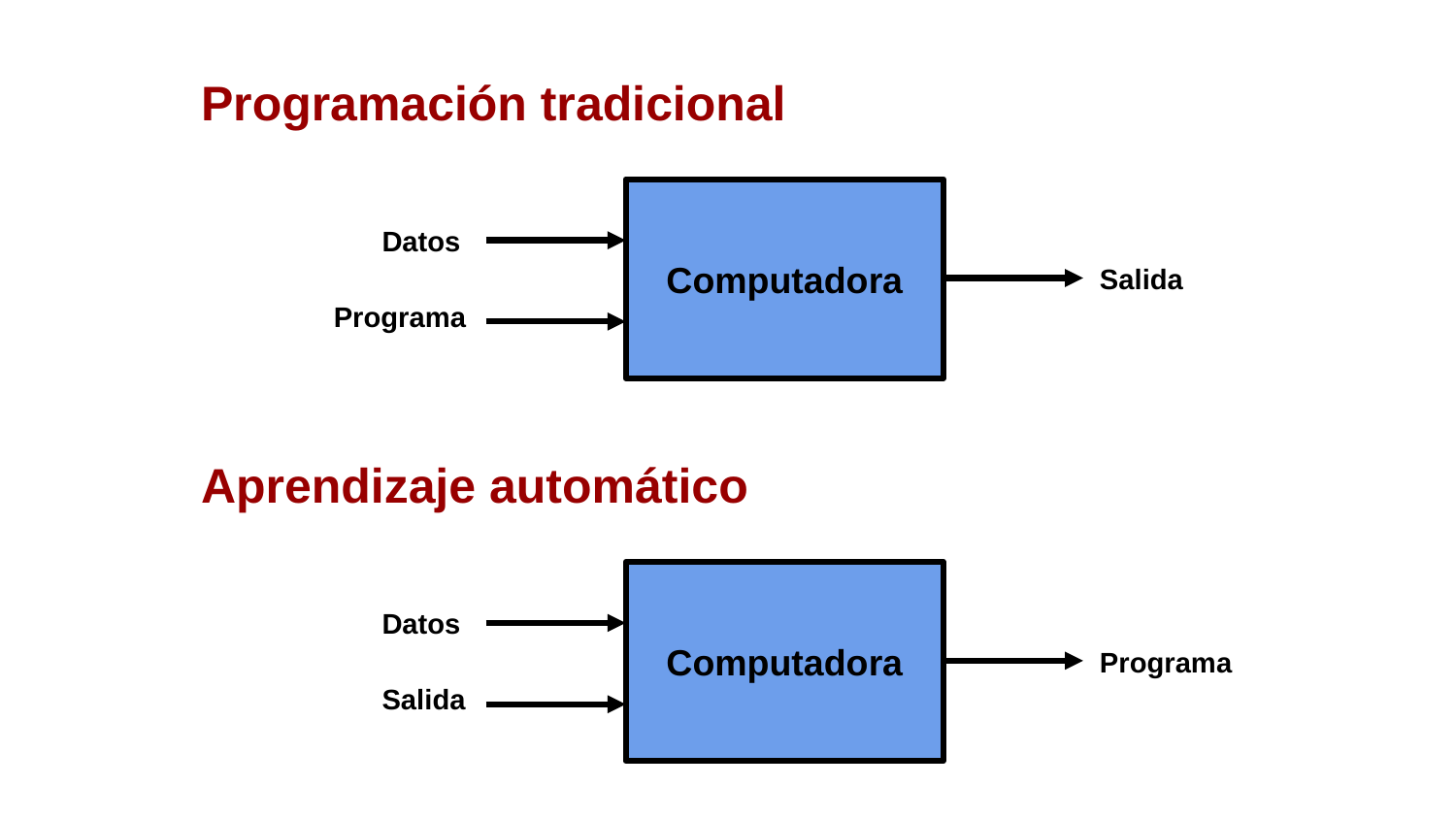

Programación tradicional
Computadora
Datos
Salida
Programa
Aprendizaje automático
Computadora
Datos
Programa
Salida